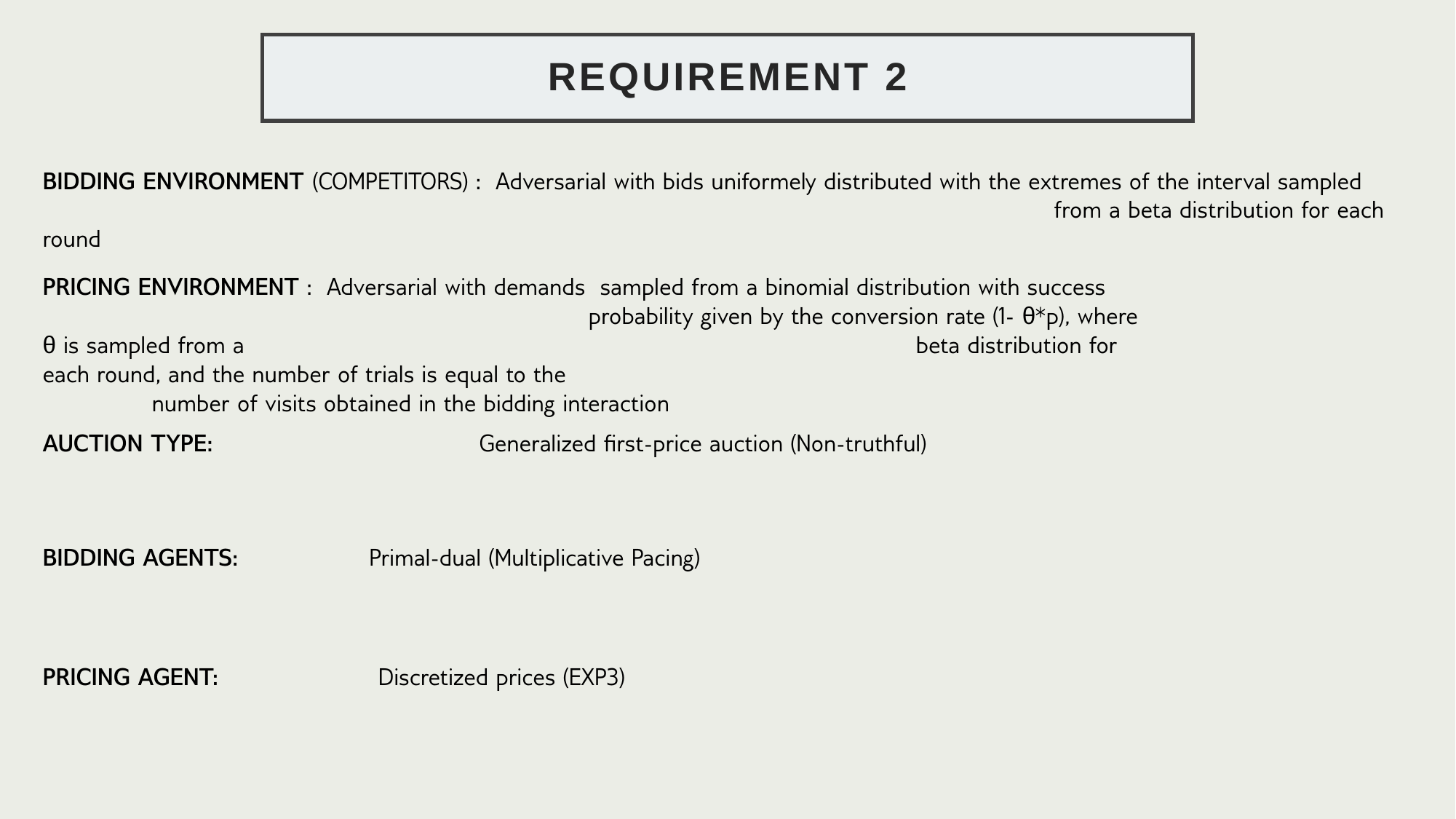

# Requirement 2
BIDDING ENVIRONMENT (COMPETITORS) :  Adversarial with bids uniformely distributed with the extremes of the interval sampled 									    from a beta distribution for each round
PRICING ENVIRONMENT :  Adversarial with demands  sampled from a binomial distribution with success 						probability given by the conversion rate (1- θ*p), where θ is sampled from a 							beta distribution for each round, and the number of trials is equal to the 							number of visits obtained in the bidding interaction
AUCTION TYPE:  			Generalized first-price auction (Non-truthful)
BIDDING AGENTS:
 Primal-dual (Multiplicative Pacing)
PRICING AGENT: 	               Discretized prices (EXP3)